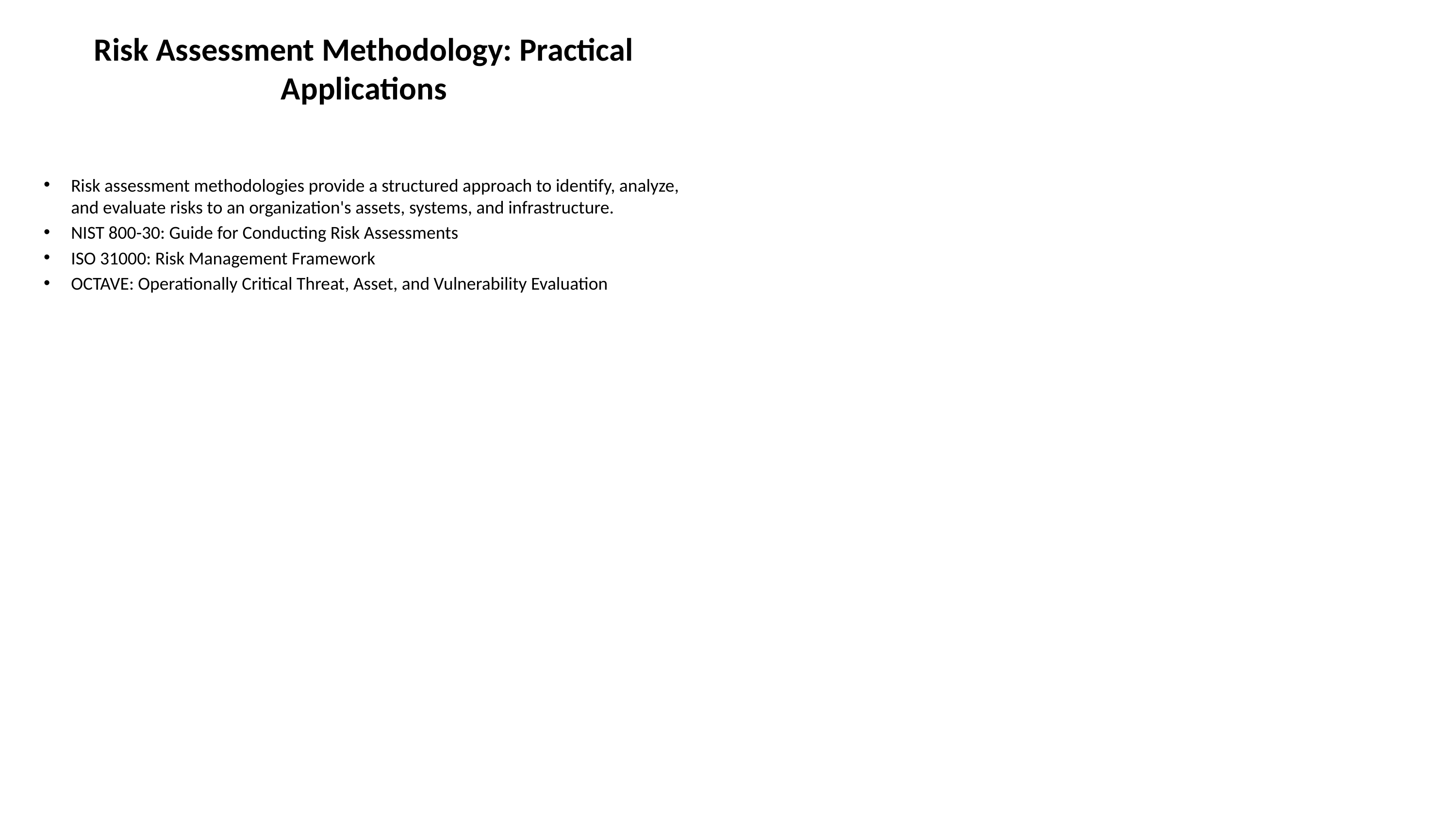

# Risk Assessment Methodology: Practical Applications

Risk assessment methodologies provide a structured approach to identify, analyze, and evaluate risks to an organization's assets, systems, and infrastructure.
NIST 800-30: Guide for Conducting Risk Assessments
ISO 31000: Risk Management Framework
OCTAVE: Operationally Critical Threat, Asset, and Vulnerability Evaluation